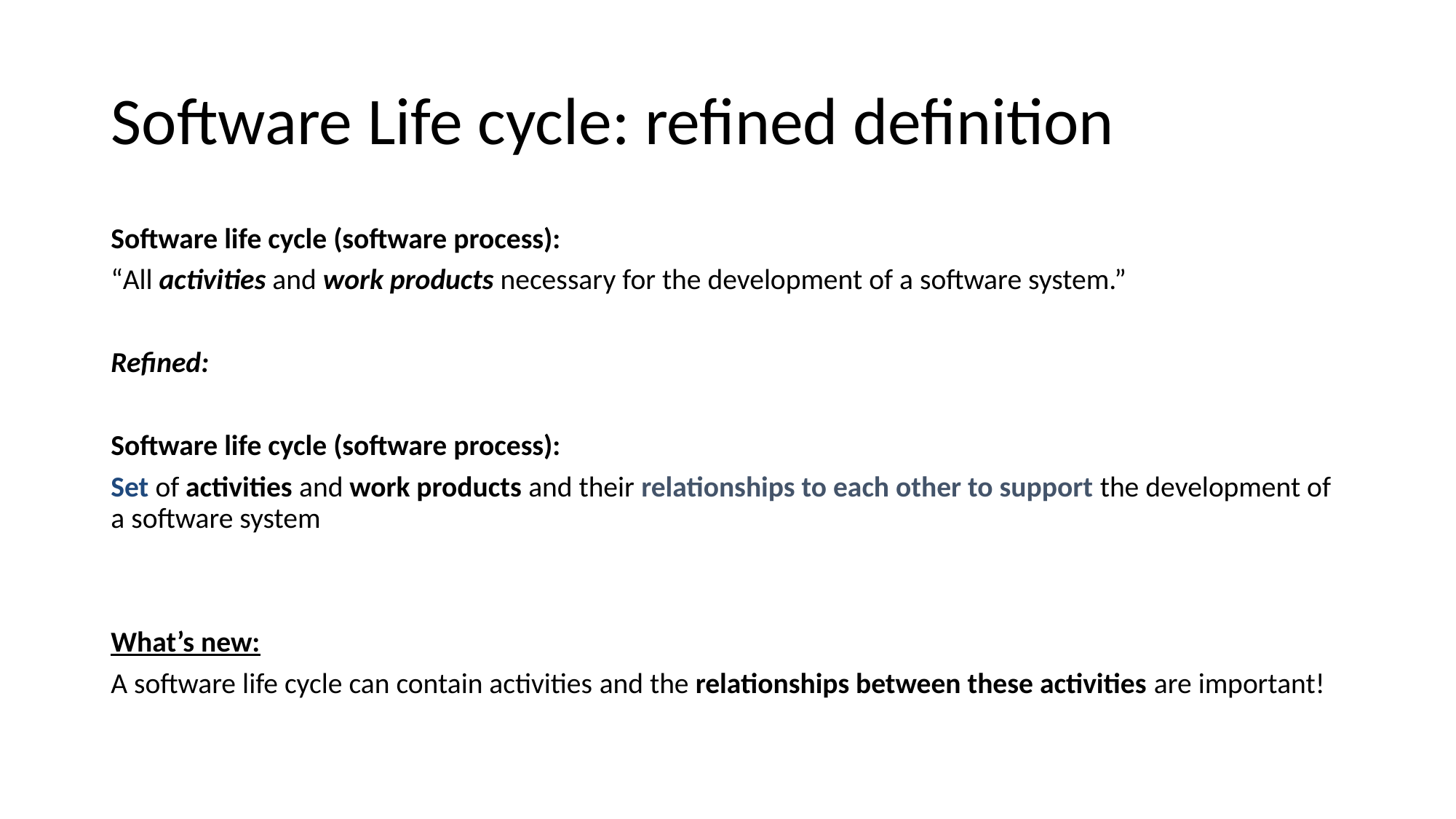

# Software Life cycle: refined definition

Software life cycle (software process):
“All activities and work products necessary for the development of a software system.”

Refined:

Software life cycle (software process):
Set of activities and work products and their relationships to each other to support the development of a software system

What’s new:
A software life cycle can contain activities and the relationships between these activities are important!